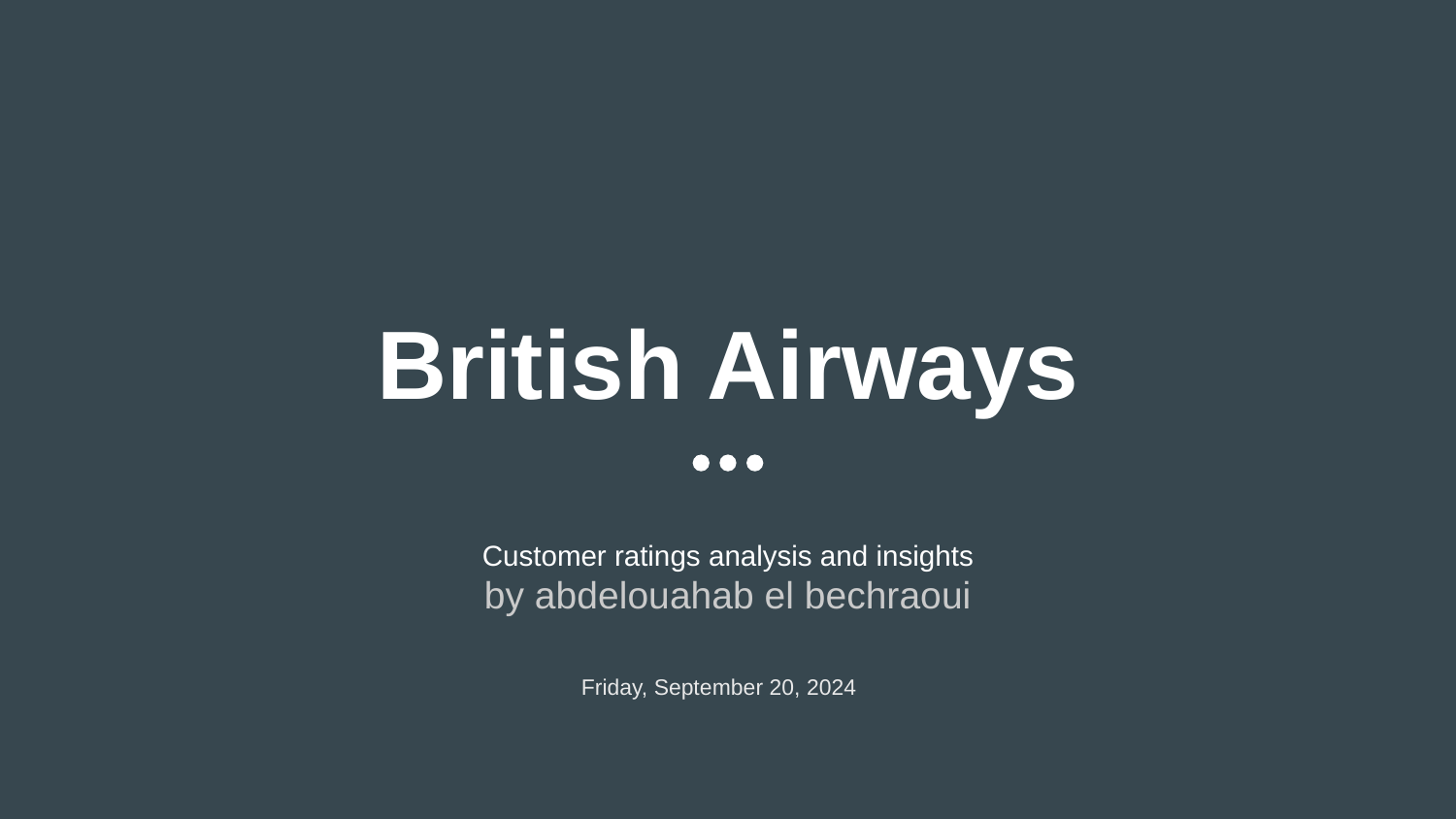

# British Airways
Customer ratings analysis and insights
by abdelouahab el bechraoui
Friday, September 20, 2024